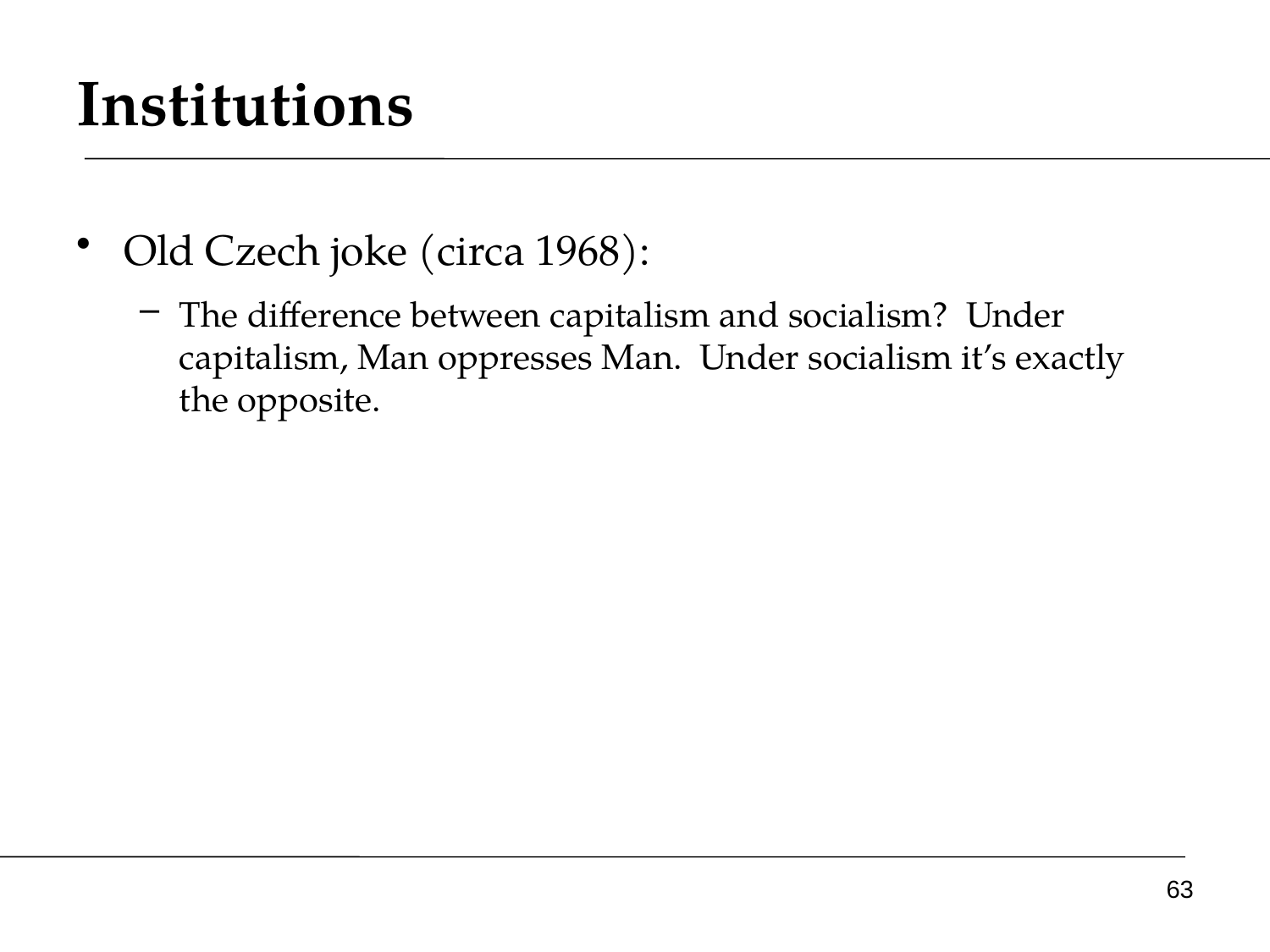

# Institutions
Old Czech joke (circa 1968):
The difference between capitalism and socialism?  Under capitalism, Man oppresses Man.  Under socialism it’s exactly the opposite.
63